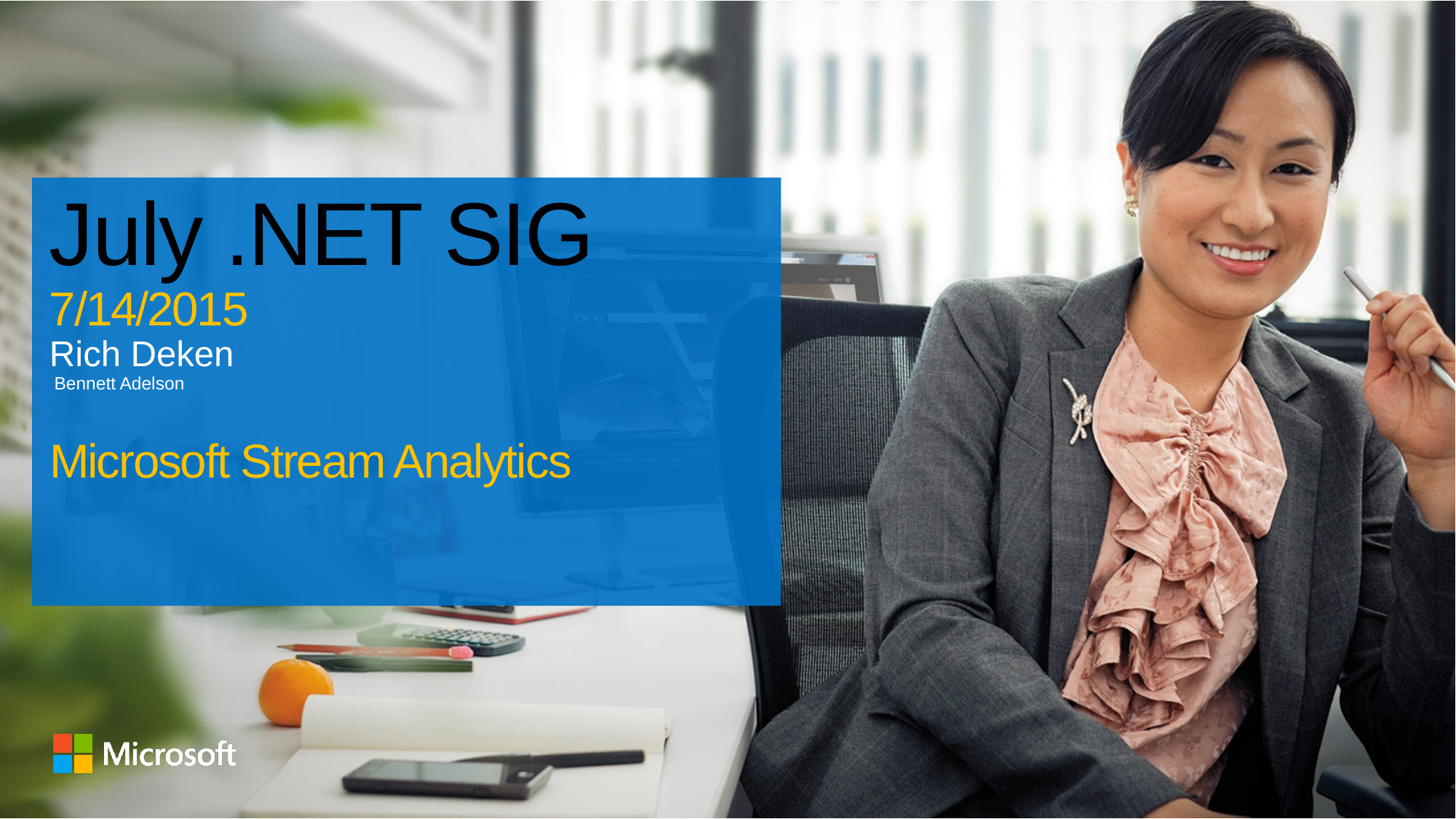

# July .NET SIG 7/14/2015 Rich Deken Bennett Adelson
Microsoft Stream Analytics